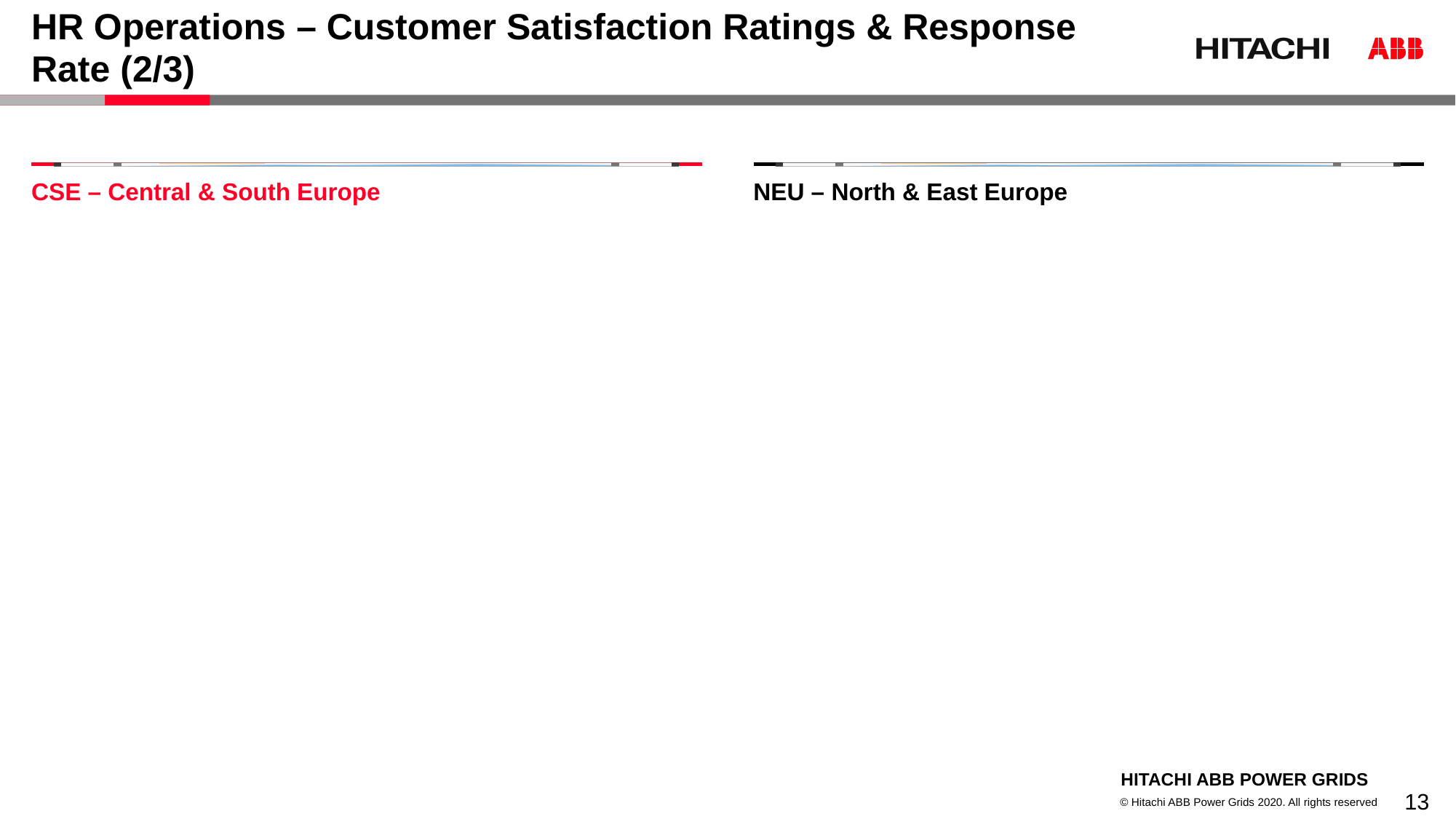

# HR Operations – Customer Satisfaction Ratings & Response Rate (2/3)

CSE – Central & South Europe

NEU – North & East Europe

13